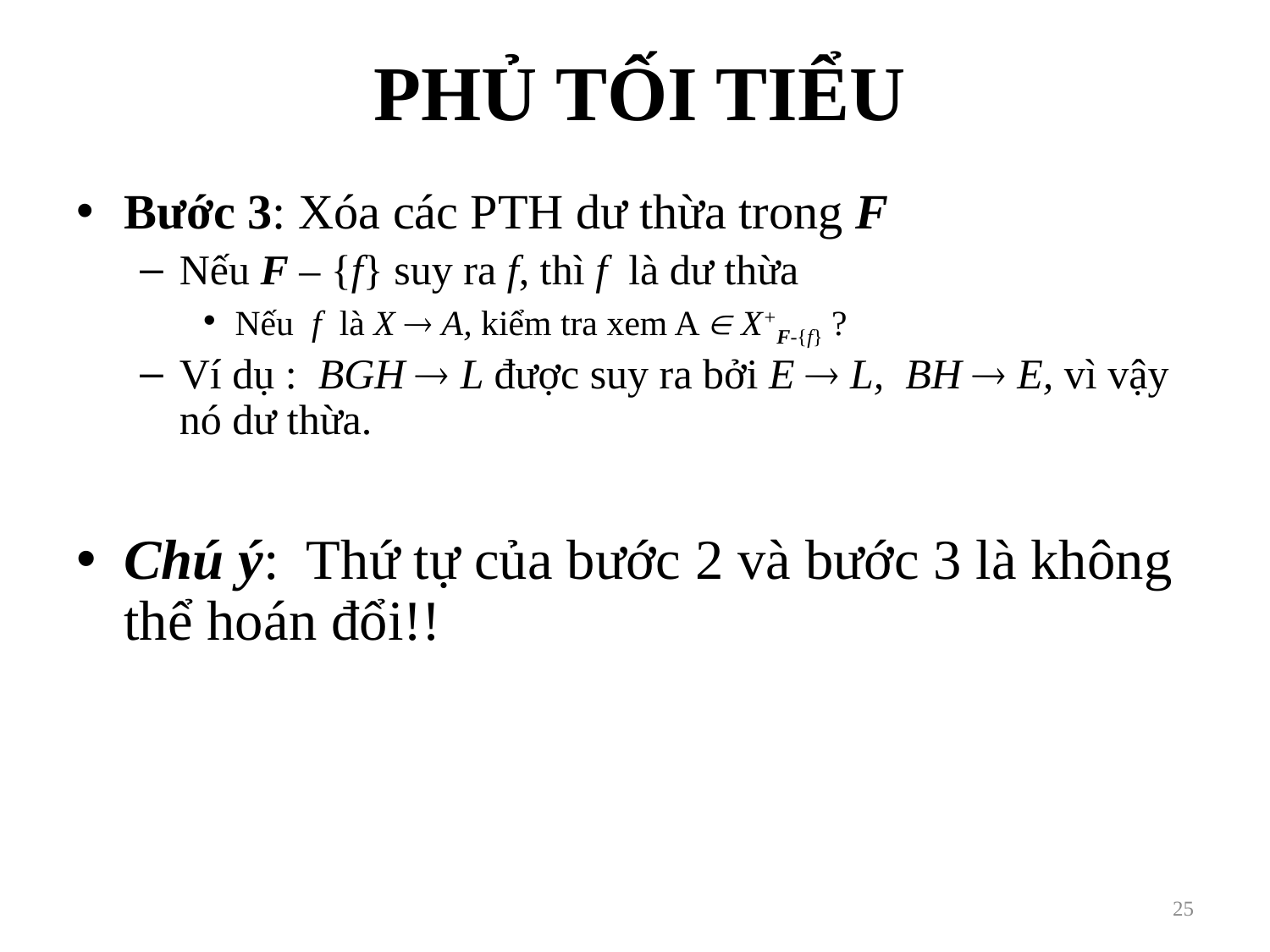

# PHỦ TỐI TIỂU
Bước 3: Xóa các PTH dư thừa trong F
Nếu F – {f} suy ra f, thì f  là dư thừa
Nếu  f  là X → A, kiểm tra xem A ∈ X+F-{f} ?
Ví dụ :  BGH → L được suy ra bởi E → L,  BH → E, vì vậy nó dư thừa.

Chú ý:  Thứ tự của bước 2 và bước 3 là không thể hoán đổi!!
25